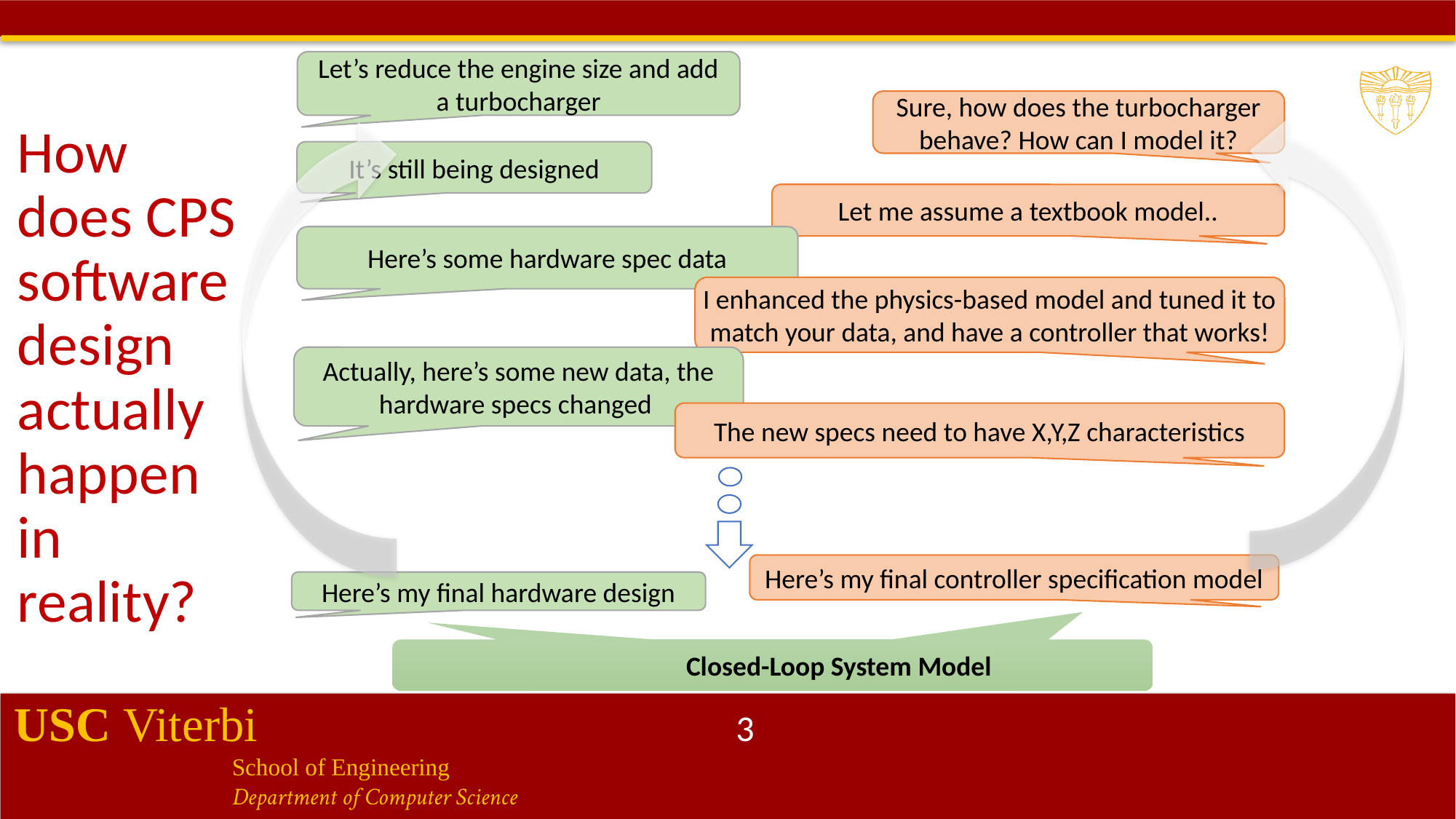

Let’s reduce the engine size and add a turbocharger
Sure, how does the turbocharger behave? How can I model it?
How does CPS software design actually happen in reality?

It’s still being designed
Let me assume a textbook model..
Here’s some hardware spec data
I enhanced the physics-based model and tuned it to match your data, and have a controller that works!
Actually, here’s some new data, the hardware specs changed
The new specs need to have X,Y,Z characteristics

Here’s my final controller specification model
Here’s my final hardware design

Closed-Loop System Model
3